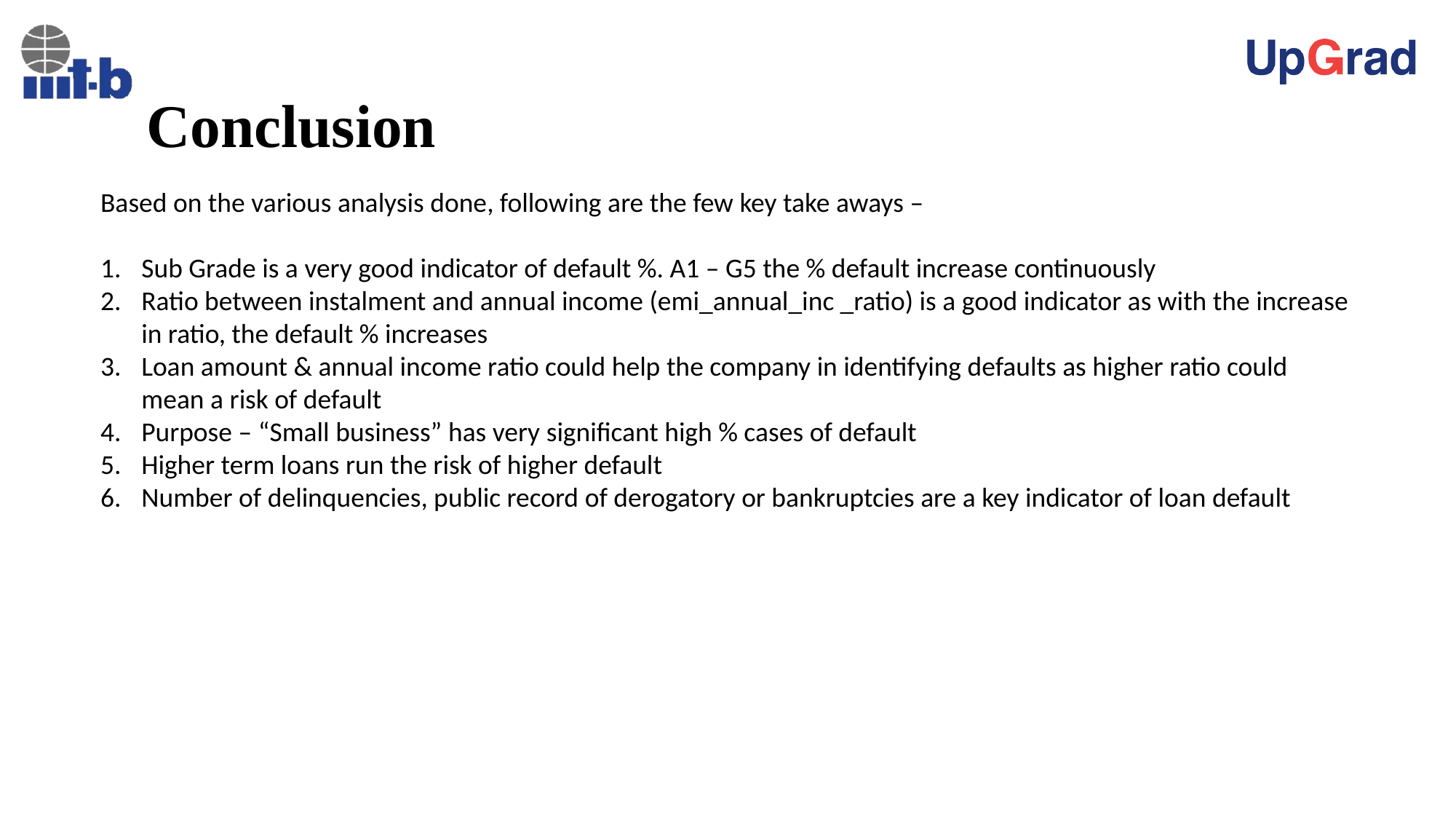

# Conclusion
Based on the various analysis done, following are the few key take aways –

Sub Grade is a very good indicator of default %. A1 – G5 the % default increase continuously
Ratio between instalment and annual income (emi_annual_inc _ratio) is a good indicator as with the increase in ratio, the default % increases
Loan amount & annual income ratio could help the company in identifying defaults as higher ratio could mean a risk of default
Purpose – “Small business” has very significant high % cases of default
Higher term loans run the risk of higher default
Number of delinquencies, public record of derogatory or bankruptcies are a key indicator of loan default